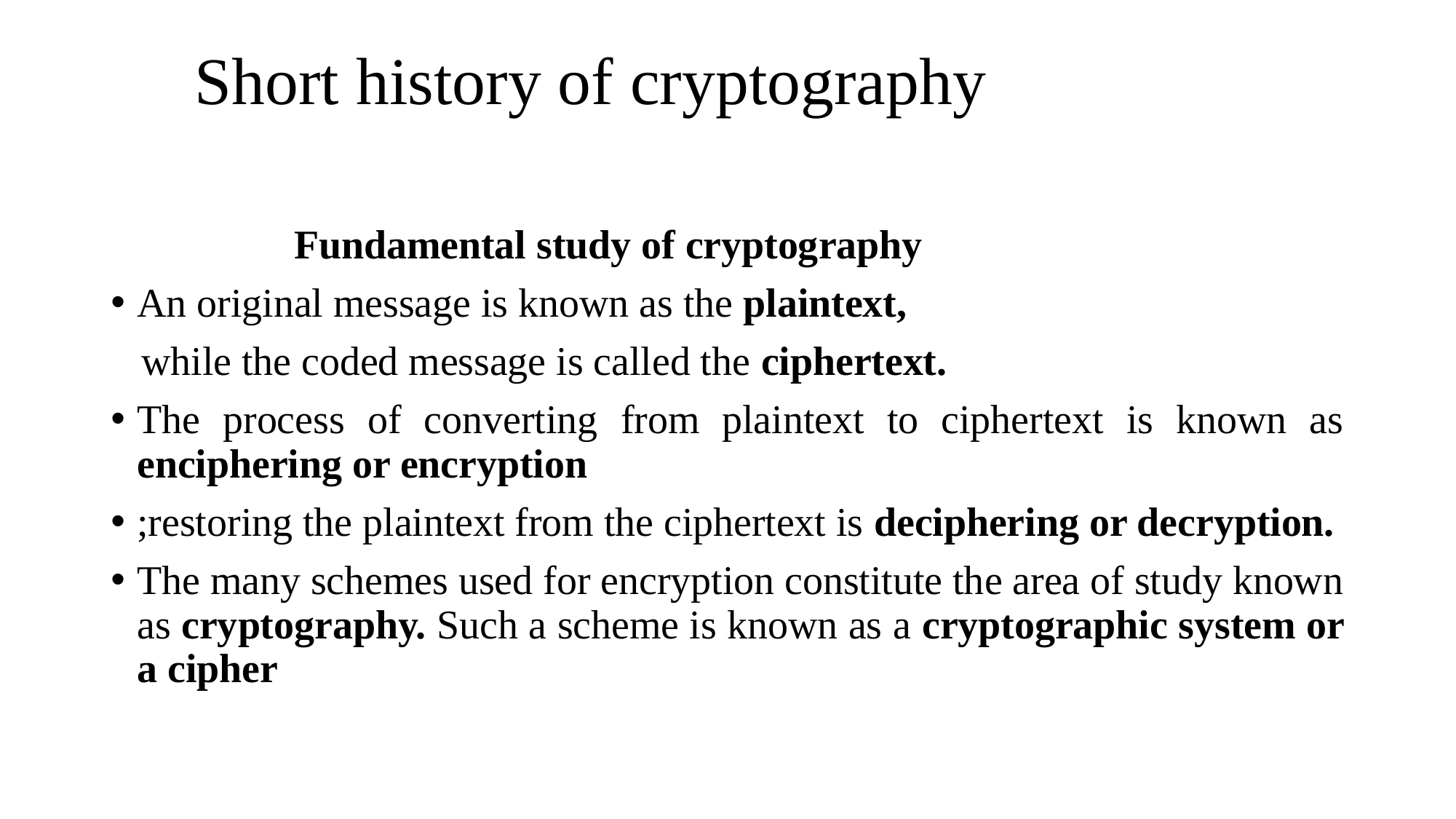

# Short history of cryptography
                  Fundamental study of cryptography
An original message is known as the plaintext,
   while the coded message is called the ciphertext.
The process of converting from plaintext to ciphertext is known as enciphering or encryption
;restoring the plaintext from the ciphertext is deciphering or decryption.
The many schemes used for encryption constitute the area of study known as cryptography. Such a scheme is known as a cryptographic system or a cipher